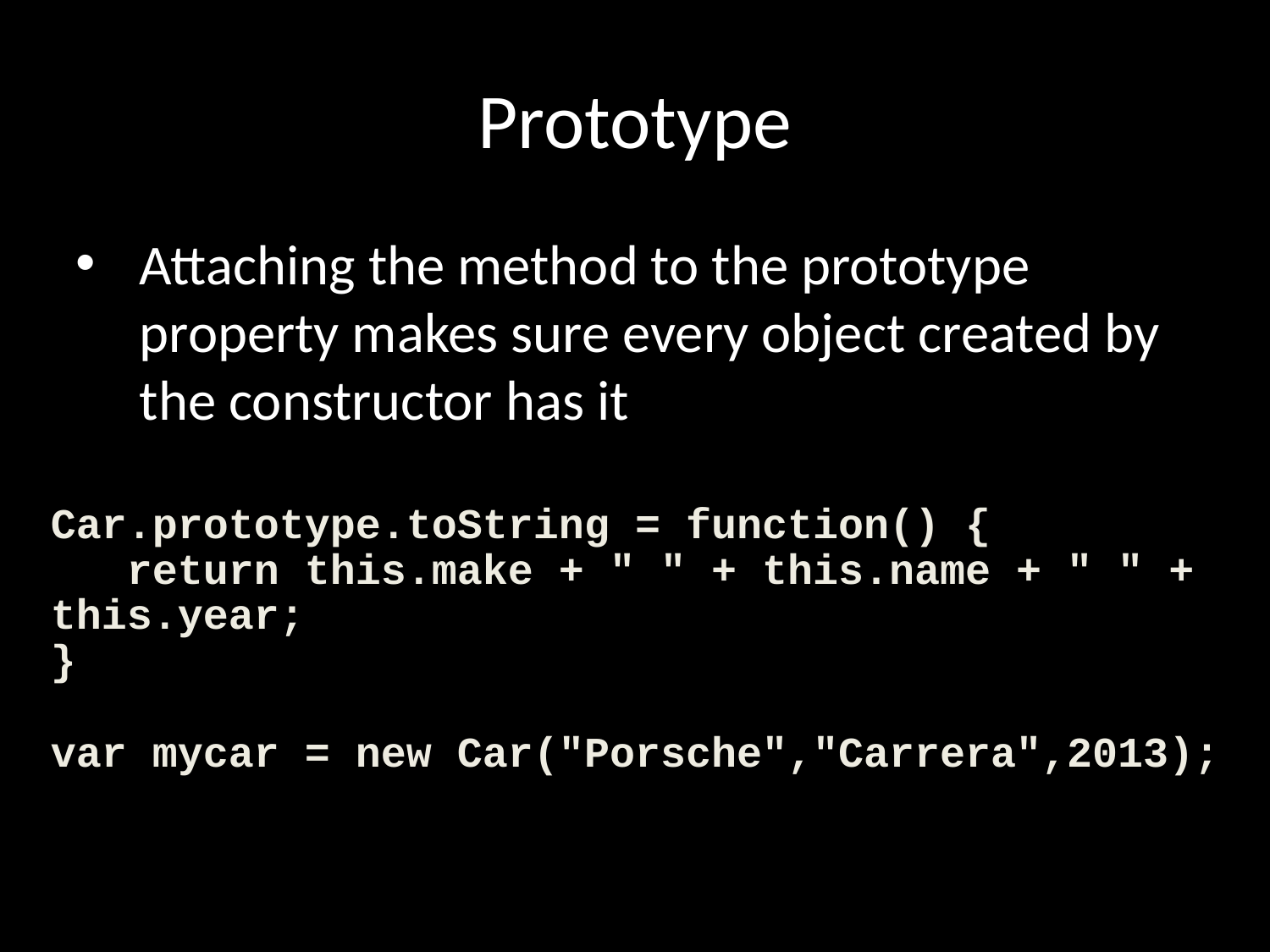

Prototype
Attaching the method to the prototype property makes sure every object created by the constructor has it

Car.prototype.toString = function() {
   return this.make + " " + this.name + " " + this.year;
}
var mycar = new Car("Porsche","Carrera",2013);